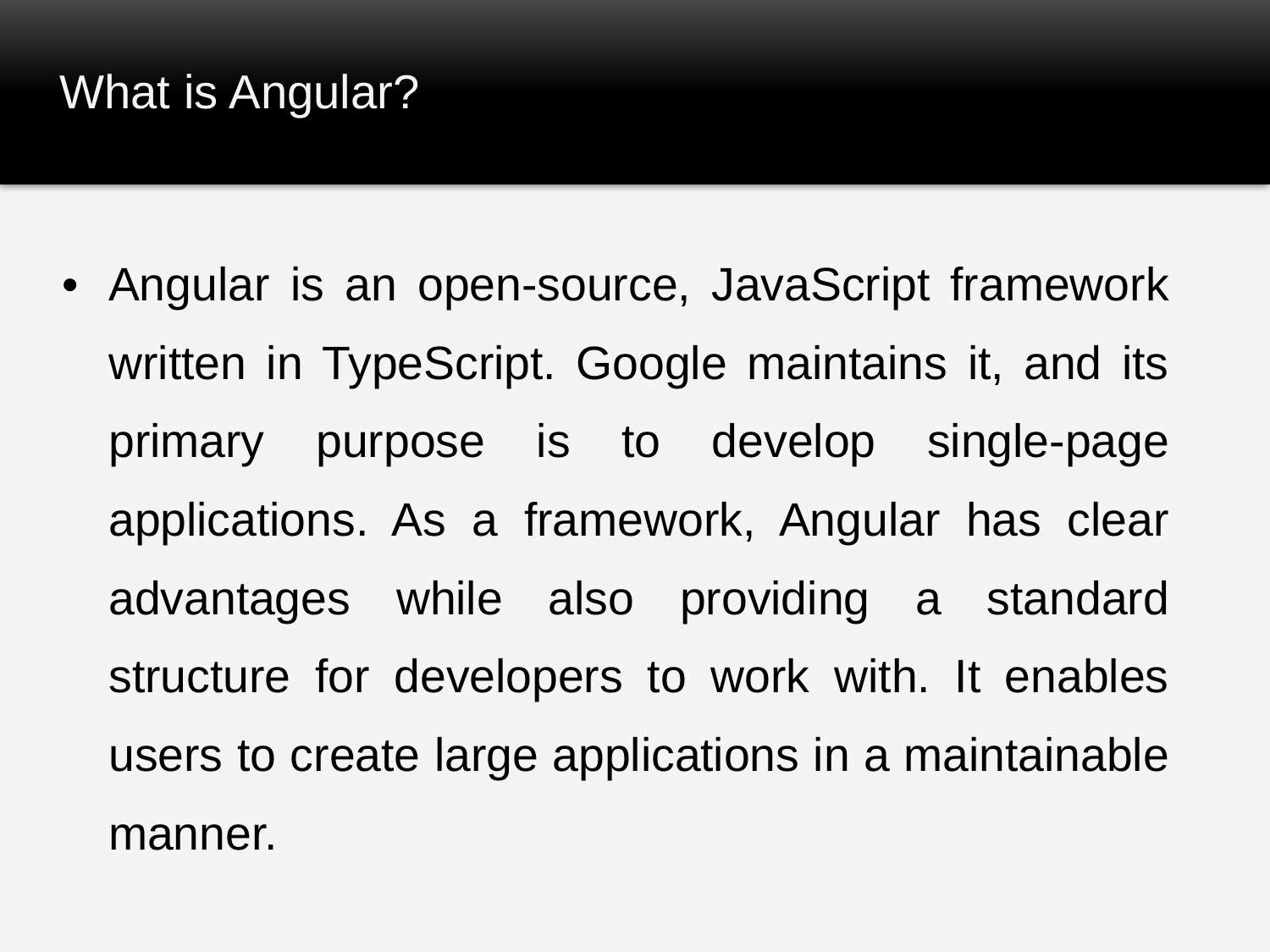

# What is Angular?
Angular is an open-source, JavaScript framework written in TypeScript. Google maintains it, and its primary purpose is to develop single-page applications. As a framework, Angular has clear advantages while also providing a standard structure for developers to work with. It enables users to create large applications in a maintainable manner.